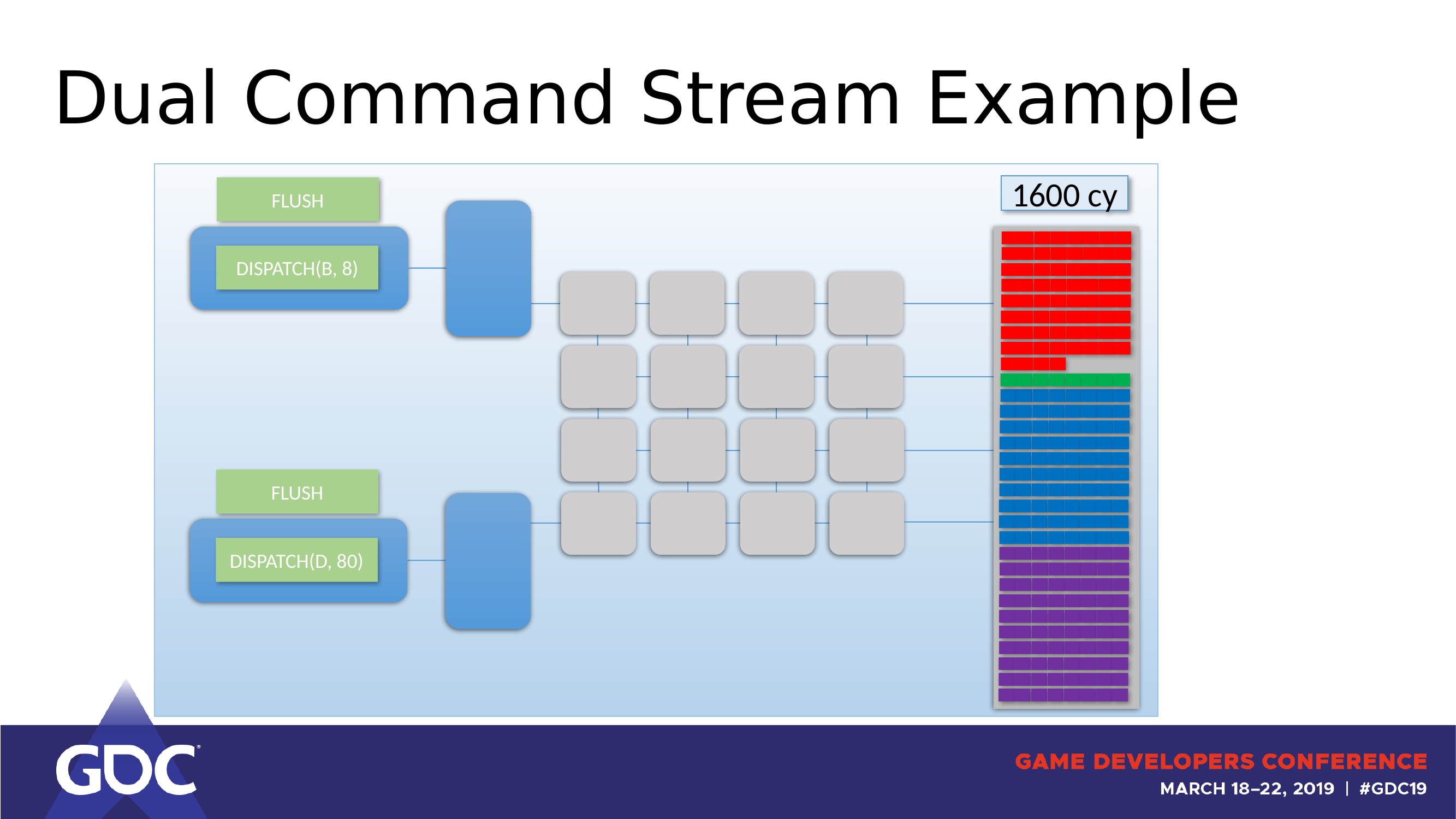

# Dual Command Stream Example

1600 cy
FLUSH

24

DISPATCH(B, 8)

FLUSH

DISPATCH(D, 80)